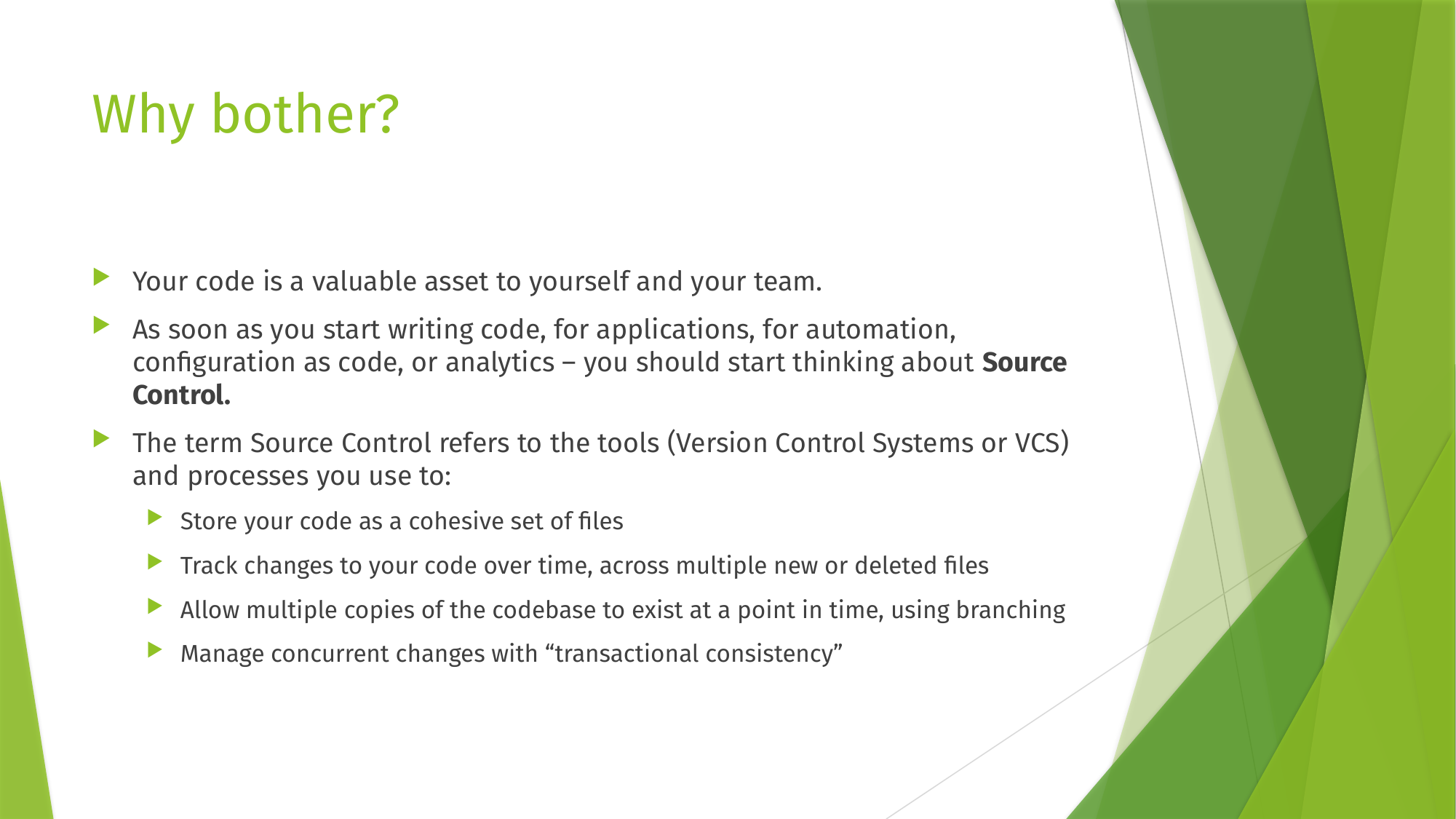

# Why bother?
Your code is a valuable asset to yourself and your team.
As soon as you start writing code, for applications, for automation, configuration as code, or analytics – you should start thinking about Source Control.
The term Source Control refers to the tools (Version Control Systems or VCS) and processes you use to:
Store your code as a cohesive set of files
Track changes to your code over time, across multiple new or deleted files
Allow multiple copies of the codebase to exist at a point in time, using branching
Manage concurrent changes with “transactional consistency”